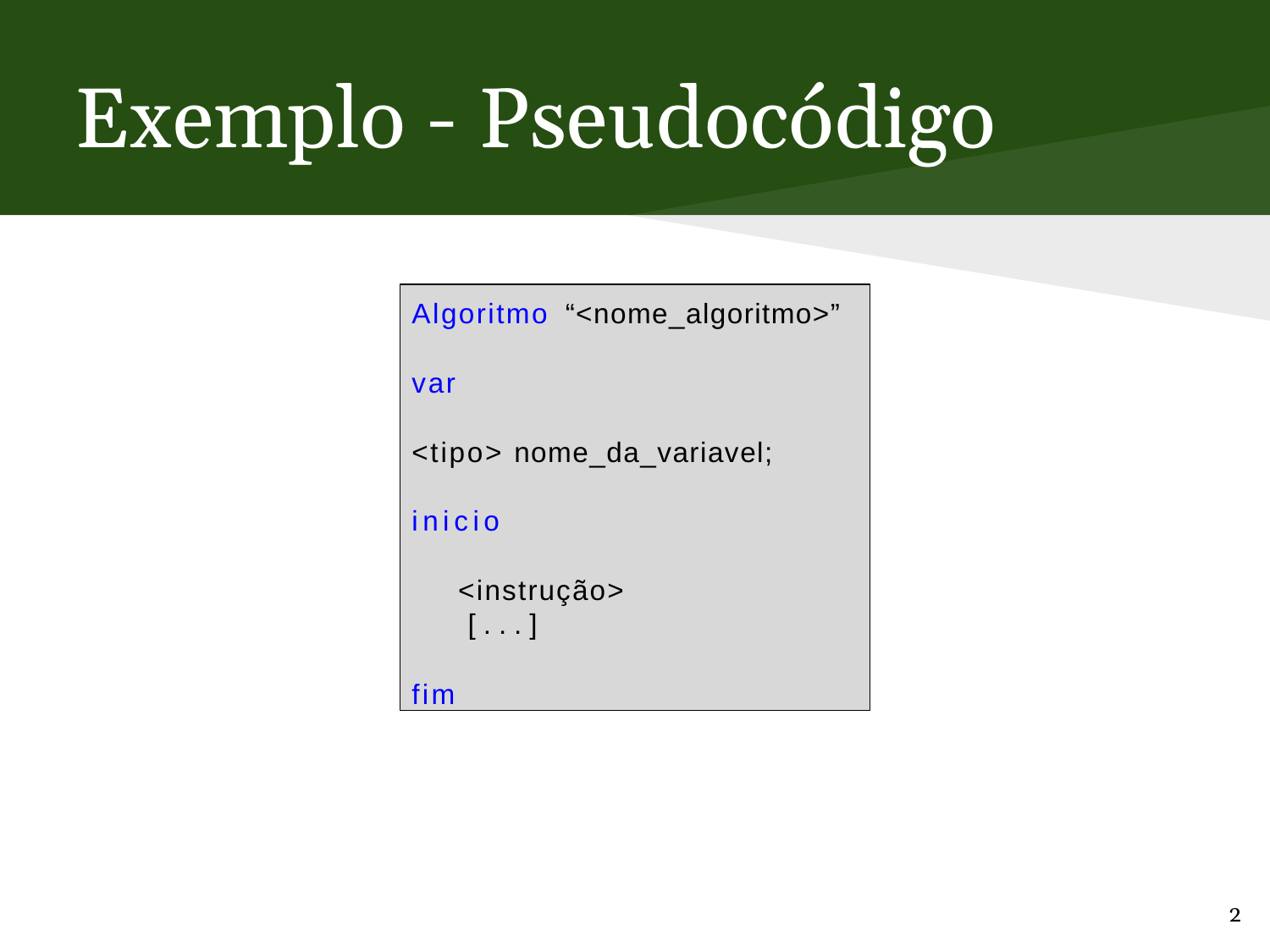

# Exemplo - Pseudocódigo
Algoritmo “<nome_algoritmo>”

var
<tipo> nome_da_variavel;  inicio

<instrução>  [...]

fim
2